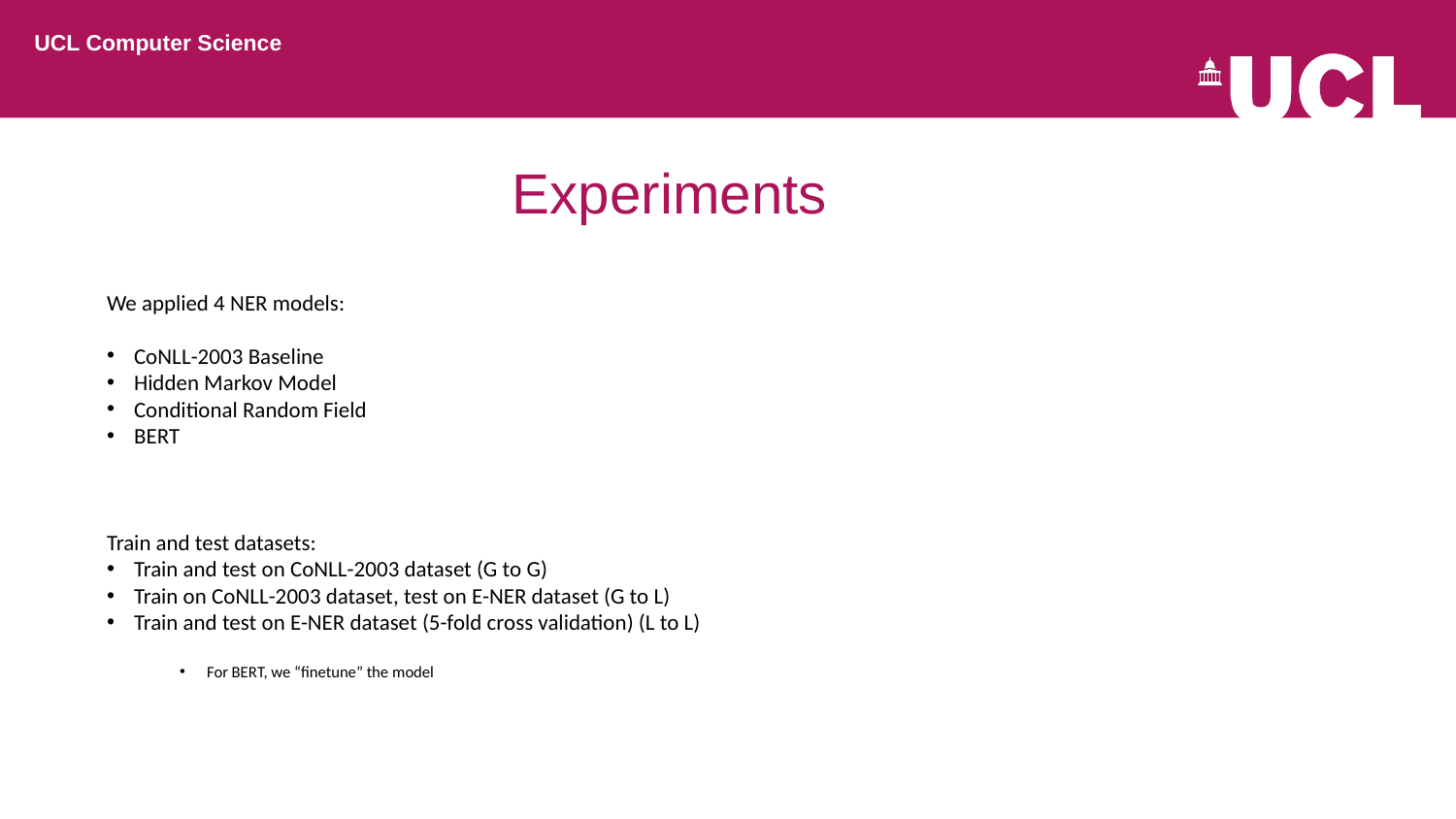

UCL Computer Science

Experiments
We applied 4 NER models:

CoNLL-2003 Baseline
Hidden Markov Model
Conditional Random Field
BERT

Train and test datasets:
Train and test on CoNLL-2003 dataset (G to G)
Train on CoNLL-2003 dataset, test on E-NER dataset (G to L)
Train and test on E-NER dataset (5-fold cross validation) (L to L)

For BERT, we “finetune” the model